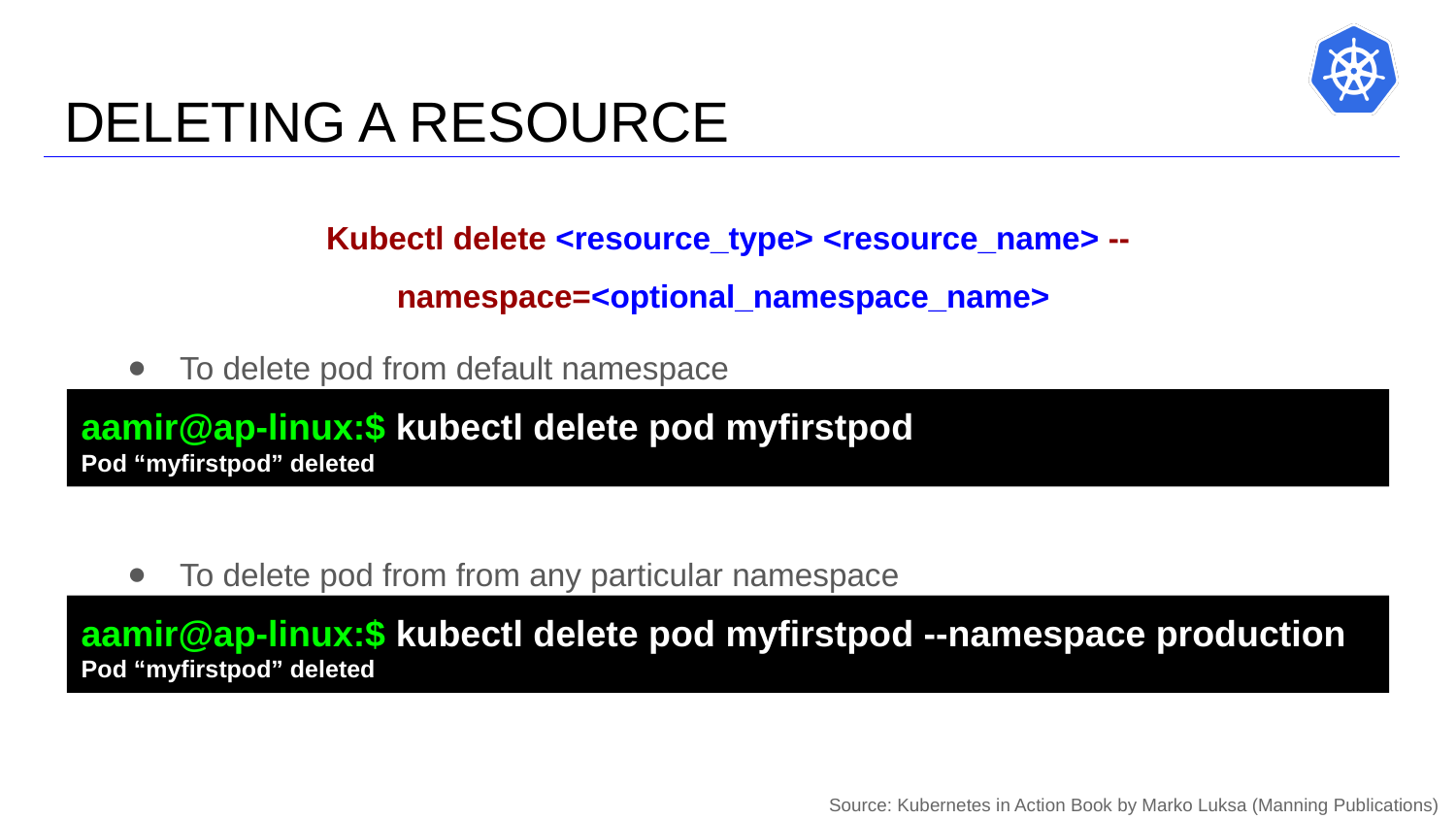

# DELETING A RESOURCE
Kubectl delete <resource_type> <resource_name> --namespace=<optional_namespace_name>
To delete pod from default namespace
aamir@ap-linux:$ kubectl delete pod myfirstpod
Pod “myfirstpod” deleted
To delete pod from from any particular namespace
aamir@ap-linux:$ kubectl delete pod myfirstpod --namespace production
Pod “myfirstpod” deleted